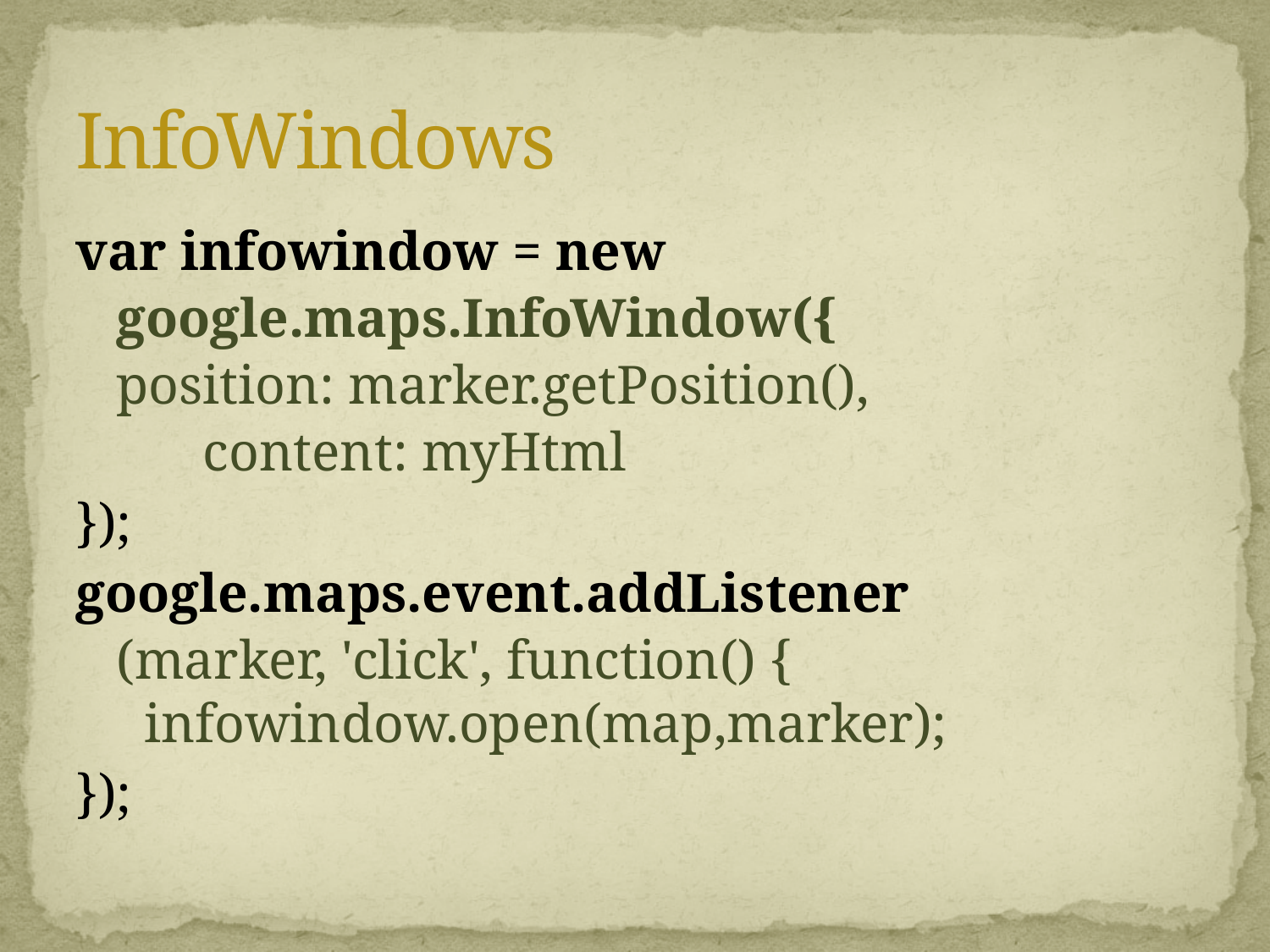

# InfoWindows
var infowindow = new
google.maps.InfoWindow({
	position: marker.getPosition(),
  	content: myHtml
});
google.maps.event.addListener
(marker, 'click', function() {
  infowindow.open(map,marker);
});